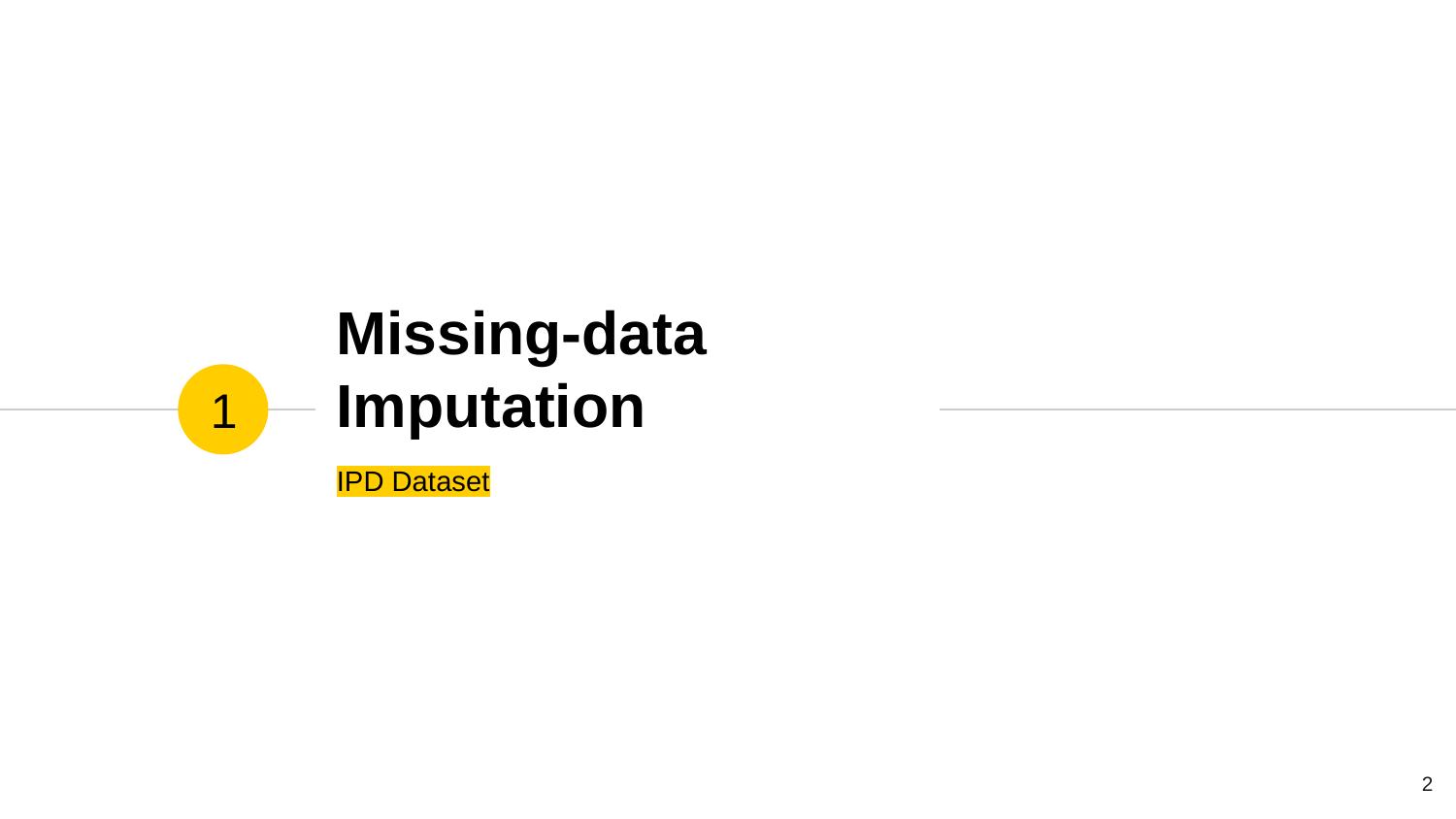

# Missing-data Imputation
1
IPD Dataset
2